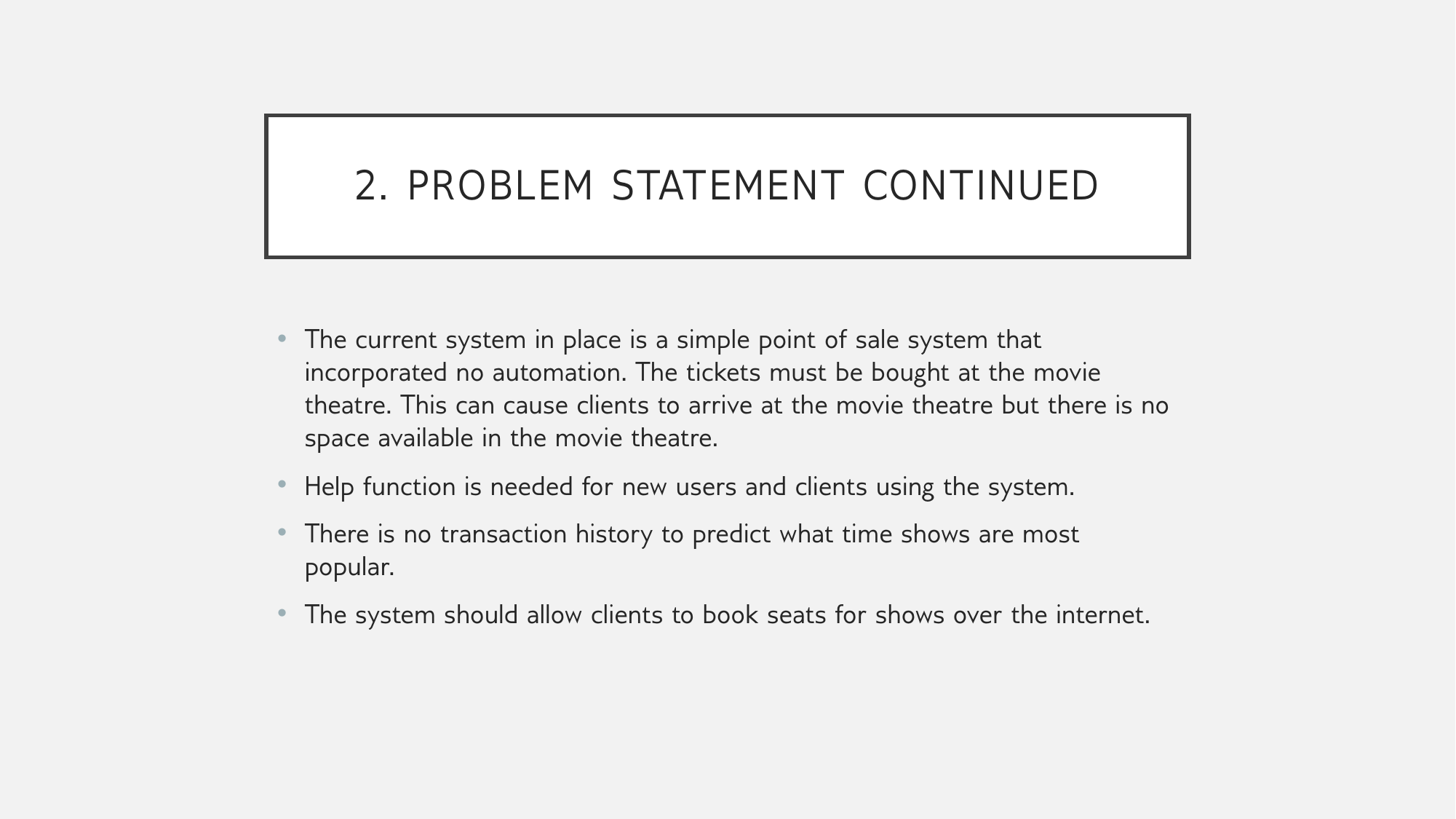

# 2. Problem Statement Continued
The current system in place is a simple point of sale system that incorporated no automation. The tickets must be bought at the movie theatre. This can cause clients to arrive at the movie theatre but there is no space available in the movie theatre.
Help function is needed for new users and clients using the system.
There is no transaction history to predict what time shows are most popular.
The system should allow clients to book seats for shows over the internet.